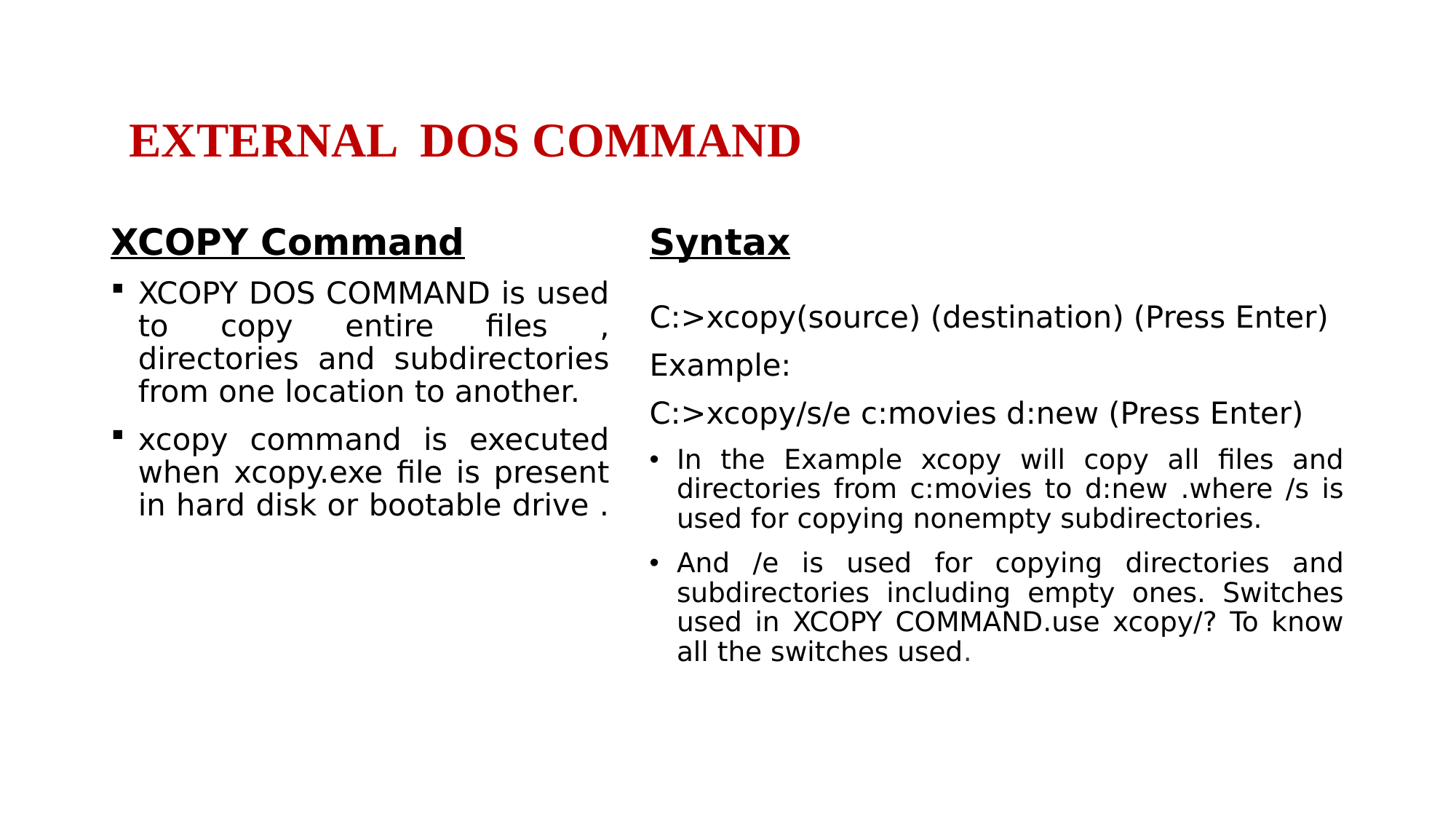

EXTERNAL  DOS COMMAND
XCOPY Command
XCOPY DOS COMMAND is used to copy entire files , directories and subdirectories from one location to another.
xcopy command is executed when xcopy.exe file is present in hard disk or bootable drive .
Syntax
C:>xcopy(source) (destination) (Press Enter)
Example:
C:>xcopy/s/e c:movies d:new (Press Enter)
In the Example xcopy will copy all files and directories from c:movies to d:new .where /s is used for copying nonempty subdirectories.
And /e is used for copying directories and subdirectories including empty ones. Switches used in XCOPY COMMAND.use xcopy/? To know all the switches used.